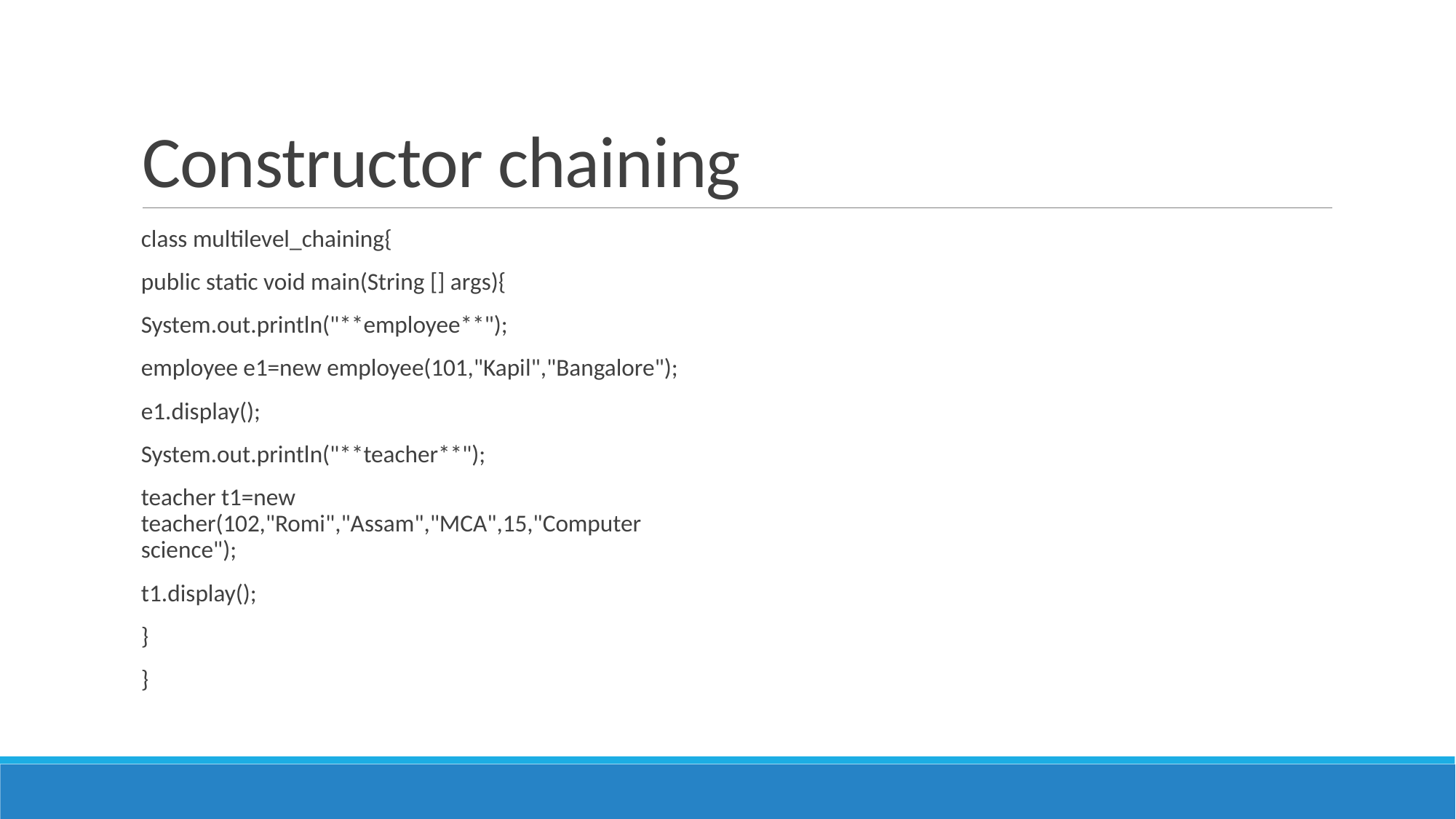

# Constructor chaining
class multilevel_chaining{
public static void main(String [] args){
System.out.println("**employee**");
employee e1=new employee(101,"Kapil","Bangalore");
e1.display();
System.out.println("**teacher**");
teacher t1=new teacher(102,"Romi","Assam","MCA",15,"Computer science");
t1.display();
}
}